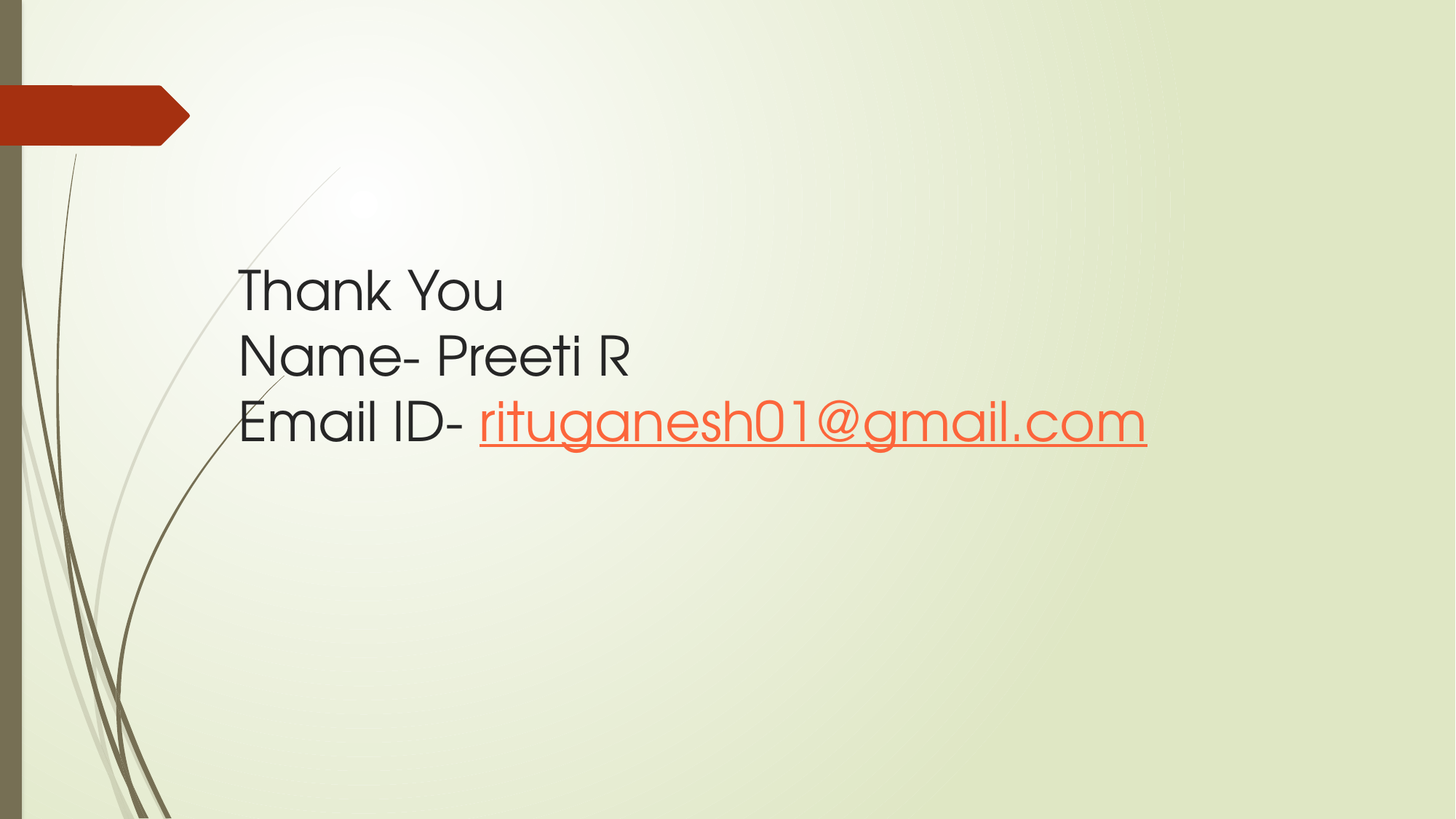

# Thank You Name- Preeti R Email ID- rituganesh01@gmail.com